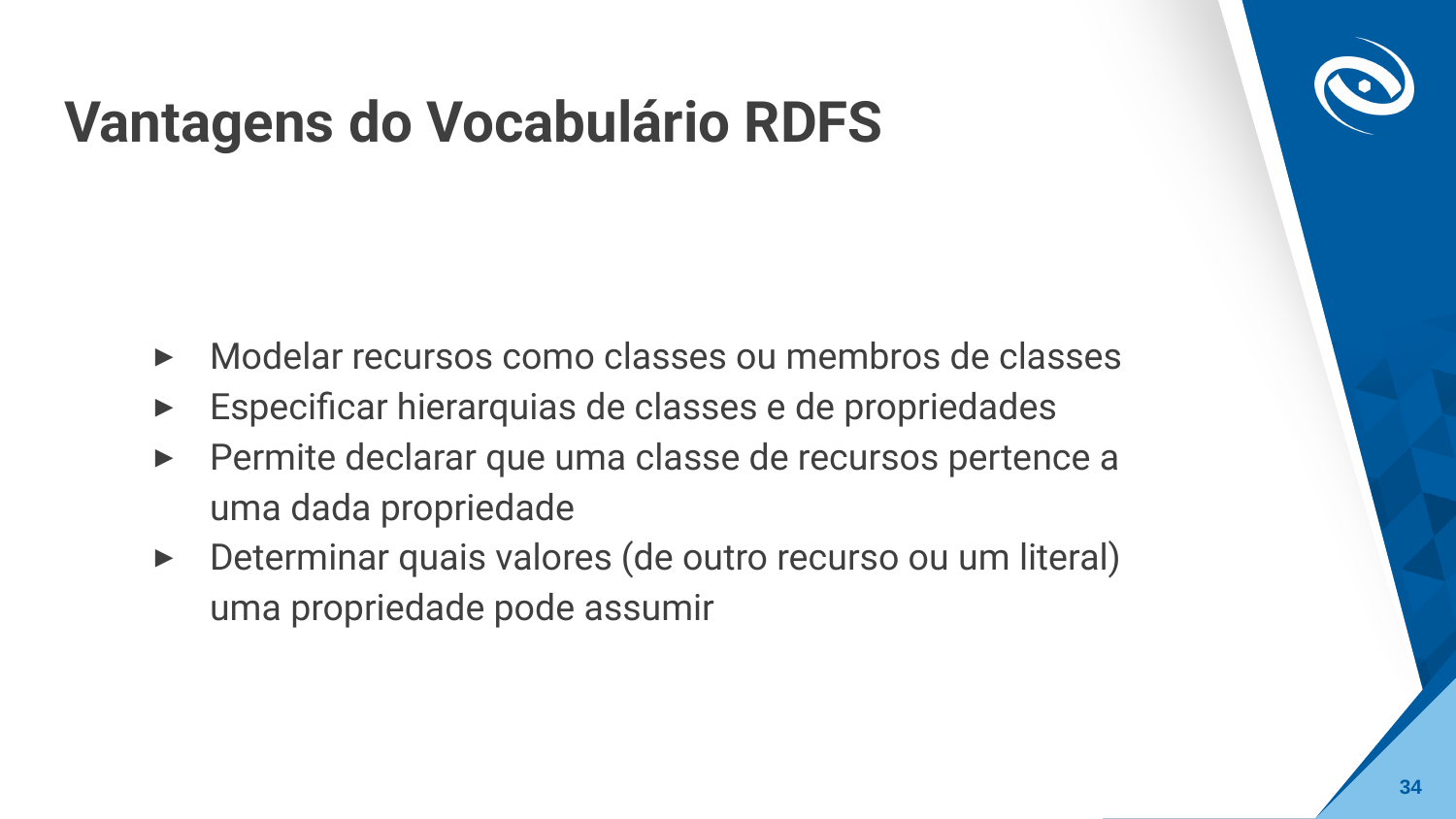

# Vantagens do Vocabulário RDFS

Modelar recursos como classes ou membros de classes
Especificar hierarquias de classes e de propriedades
Permite declarar que uma classe de recursos pertence a uma dada propriedade
Determinar quais valores (de outro recurso ou um literal)  uma propriedade pode assumir
34